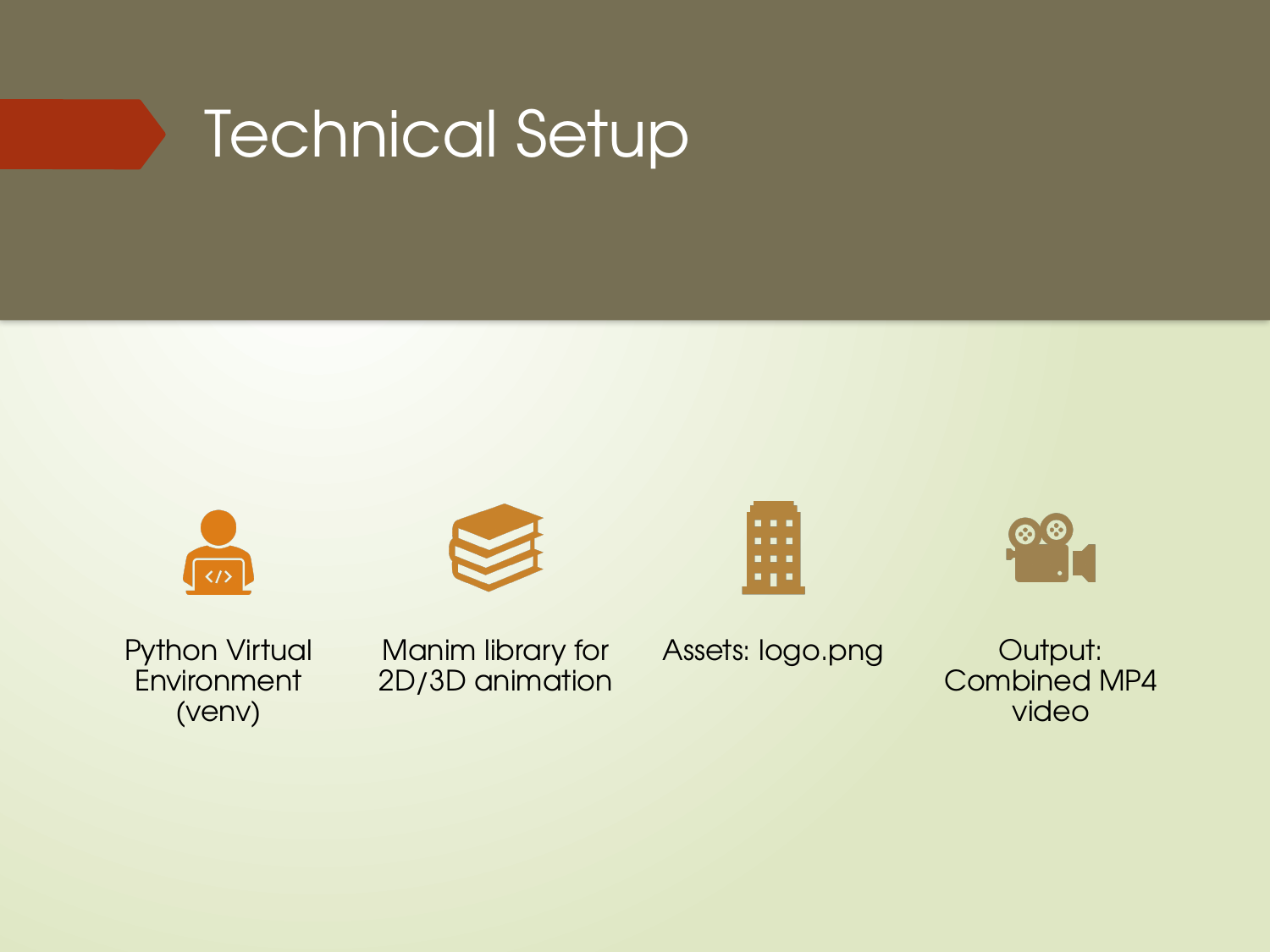

# Technical Setup

Python Virtual Environment (venv)
Manim library for 2D/3D animation
Assets: logo.png
Output: Combined MP4 video